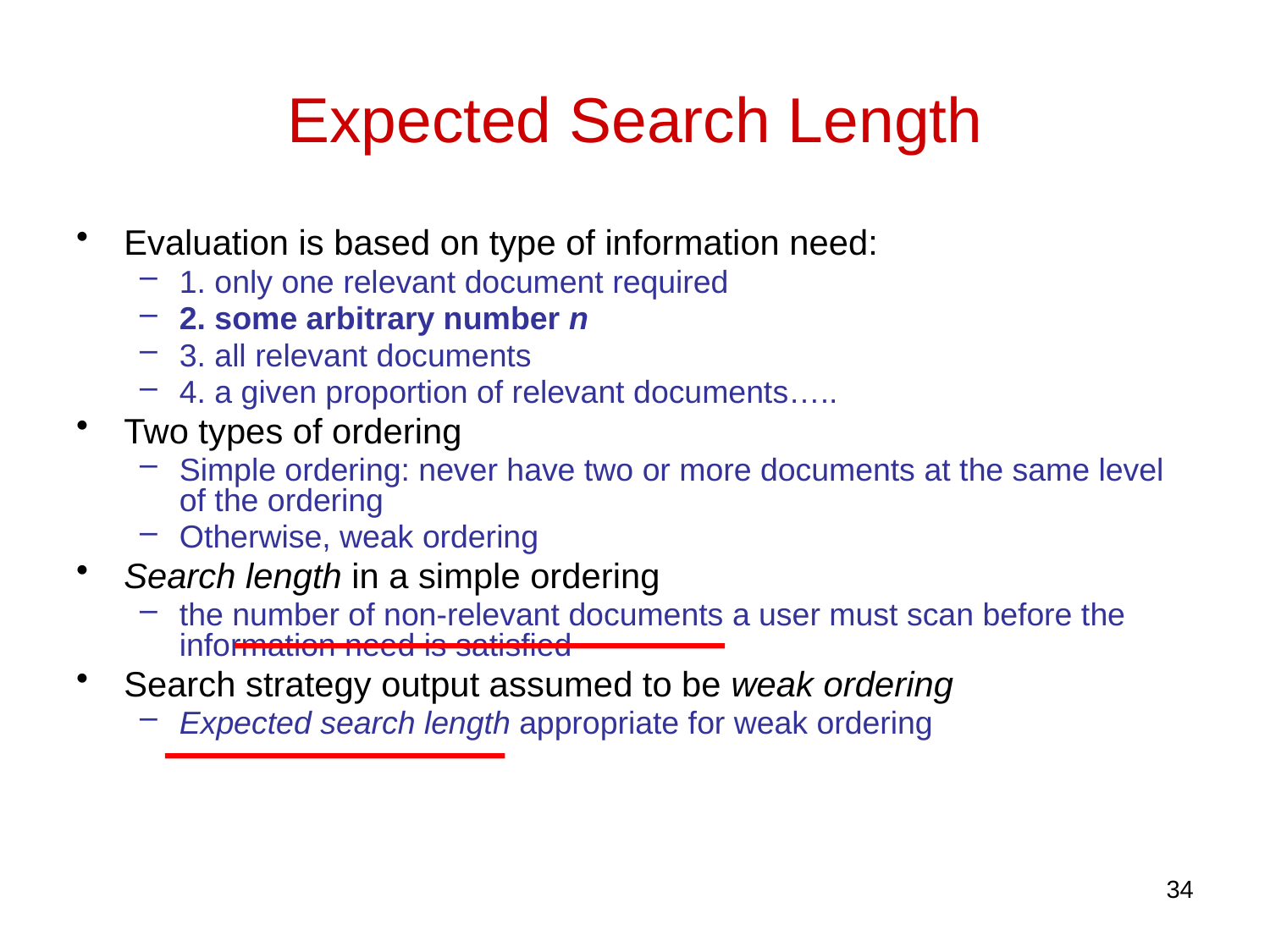

# Expected Search Length
Evaluation is based on type of information need:
1. only one relevant document required
2. some arbitrary number n
3. all relevant documents
4. a given proportion of relevant documents…..
Two types of ordering
Simple ordering: never have two or more documents at the same level of the ordering
Otherwise, weak ordering
Search length in a simple ordering
the number of non-relevant documents a user must scan before the
information need is satisfied
Search strategy output assumed to be weak ordering
Expected search length appropriate for weak ordering

34